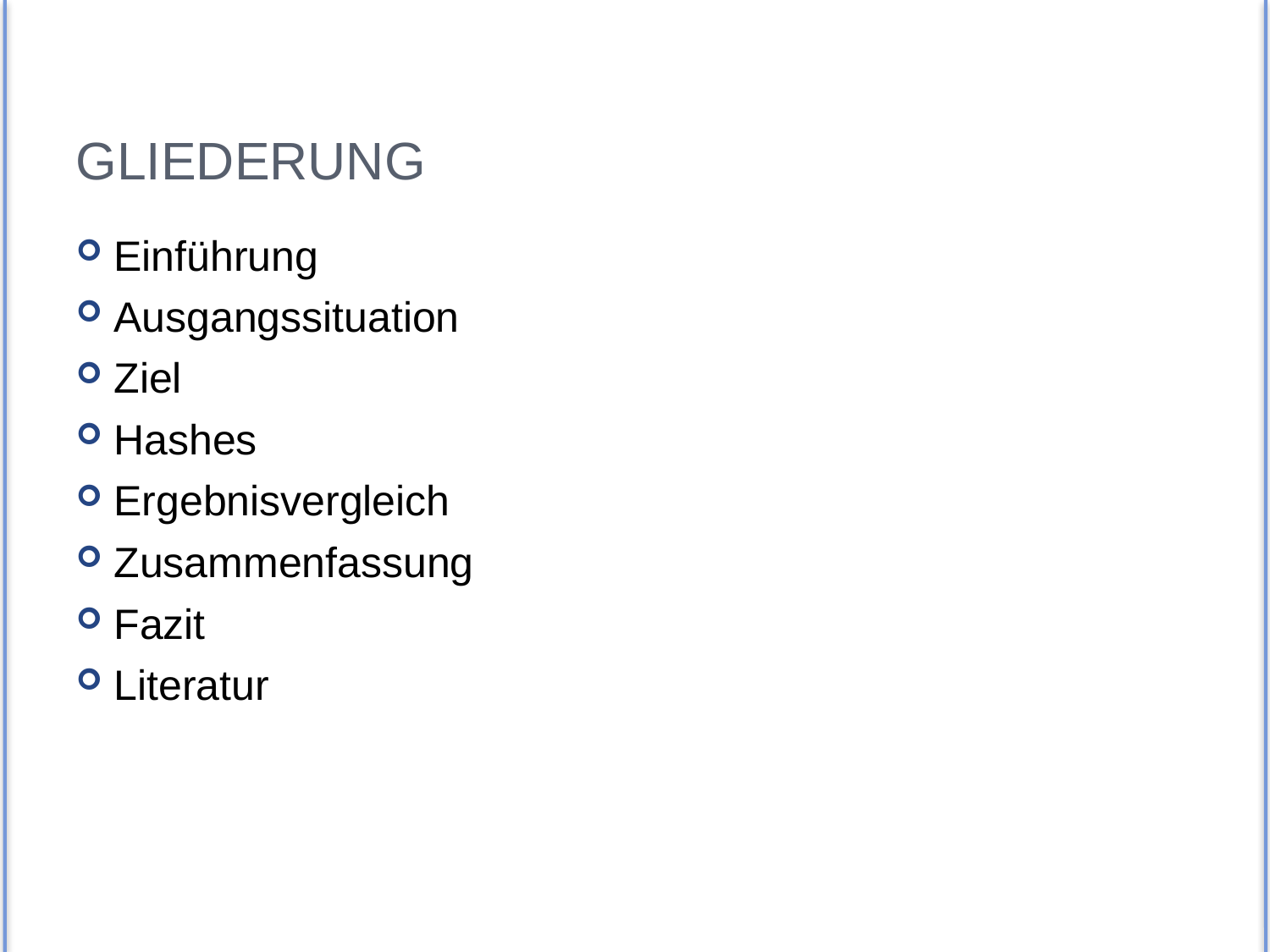

# Gliederung
Einführung
Ausgangssituation
Ziel
Hashes
Ergebnisvergleich
Zusammenfassung
Fazit
Literatur